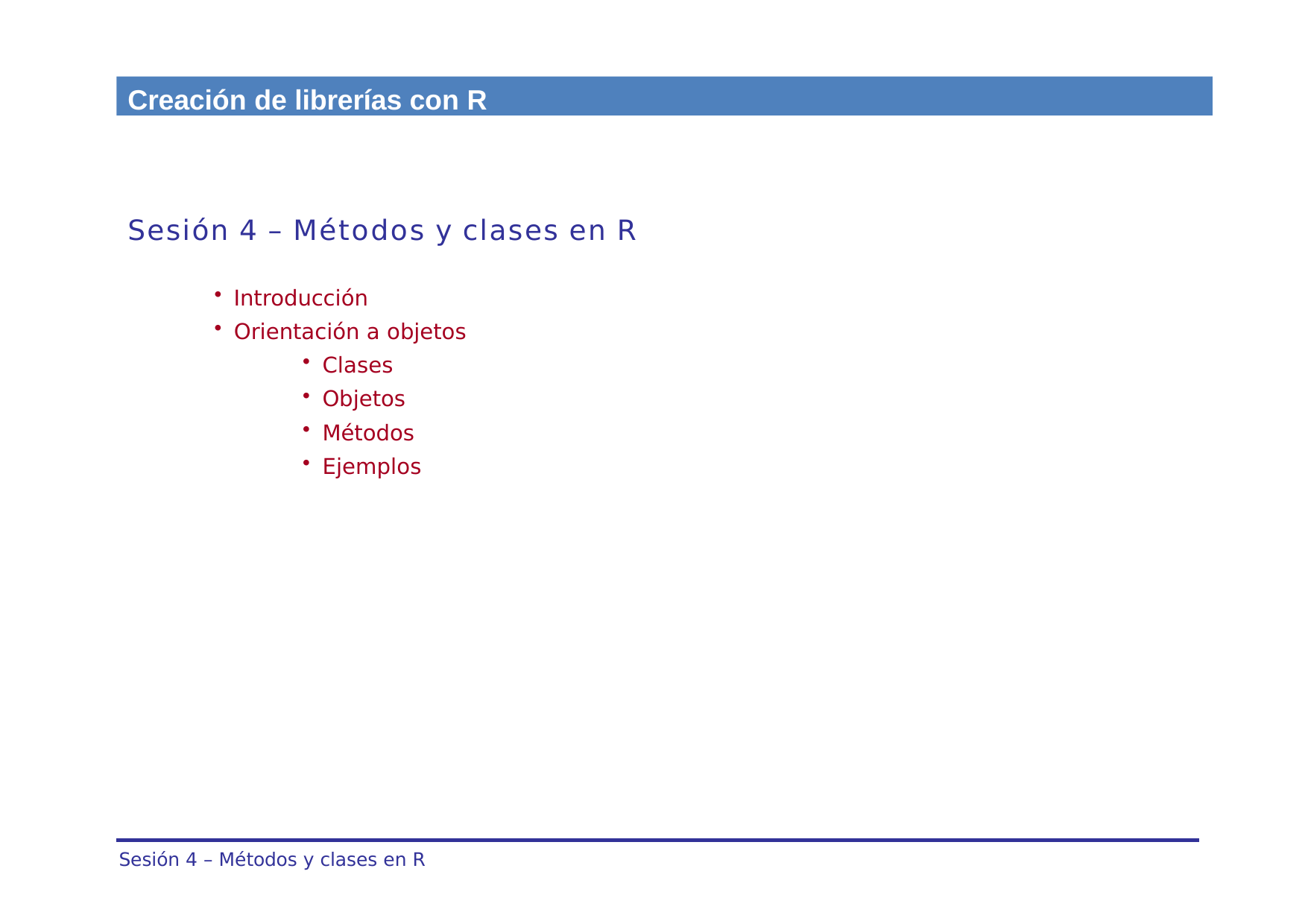

Creación de librerías con R
Sesión 4 – Métodos y clases en R

Introducción
Orientación a objetos
Clases
Objetos
Métodos
Ejemplos

Sesión 4 – Métodos y clases en R